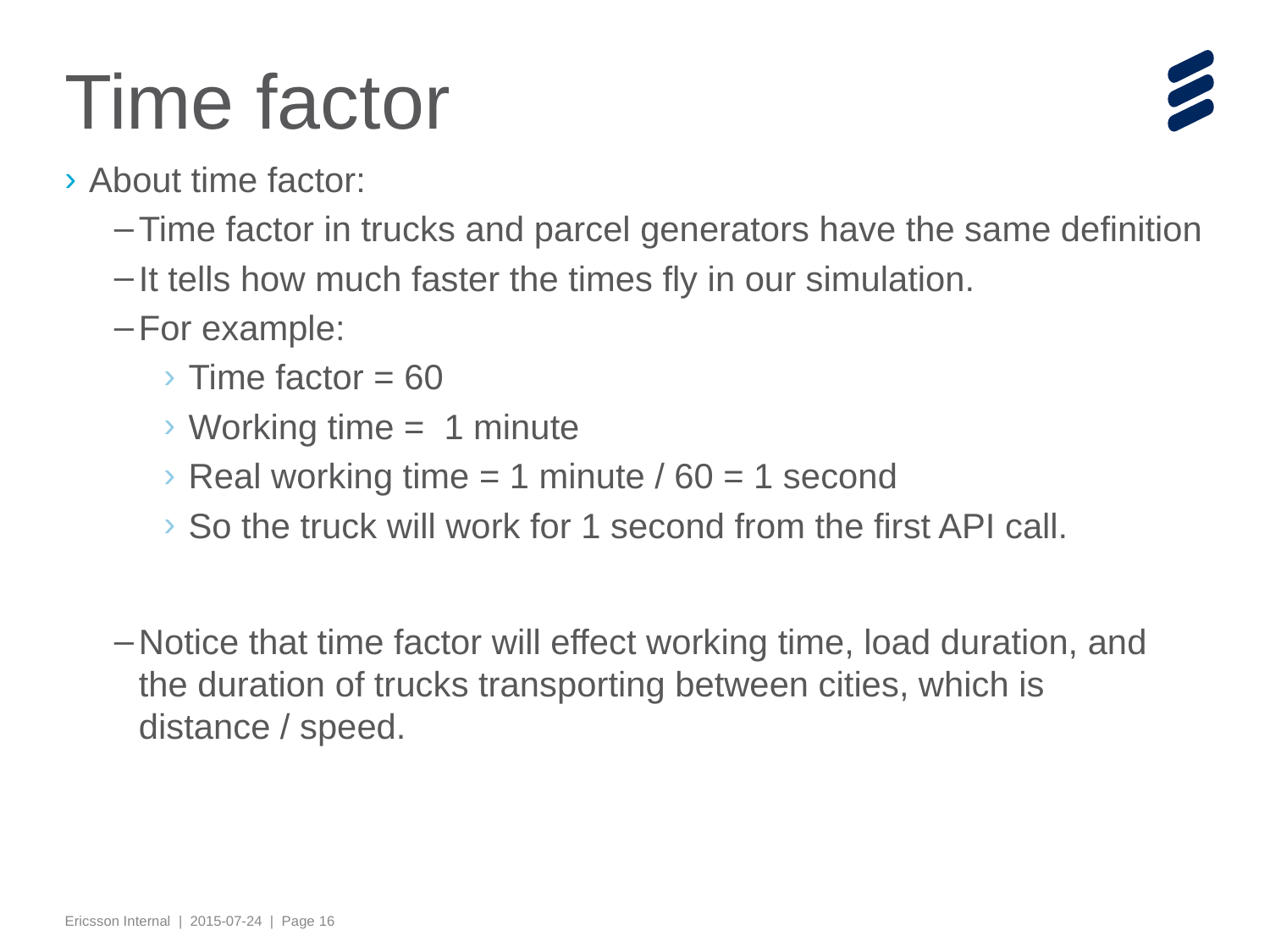

# Time factor
About time factor:
Time factor in trucks and parcel generators have the same definition
It tells how much faster the times fly in our simulation.
For example:
Time factor = 60
Working time =  1 minute
Real working time = 1 minute / 60 = 1 second
So the truck will work for 1 second from the first API call.

Notice that time factor will effect working time, load duration, and the duration of trucks transporting between cities, which is distance / speed.